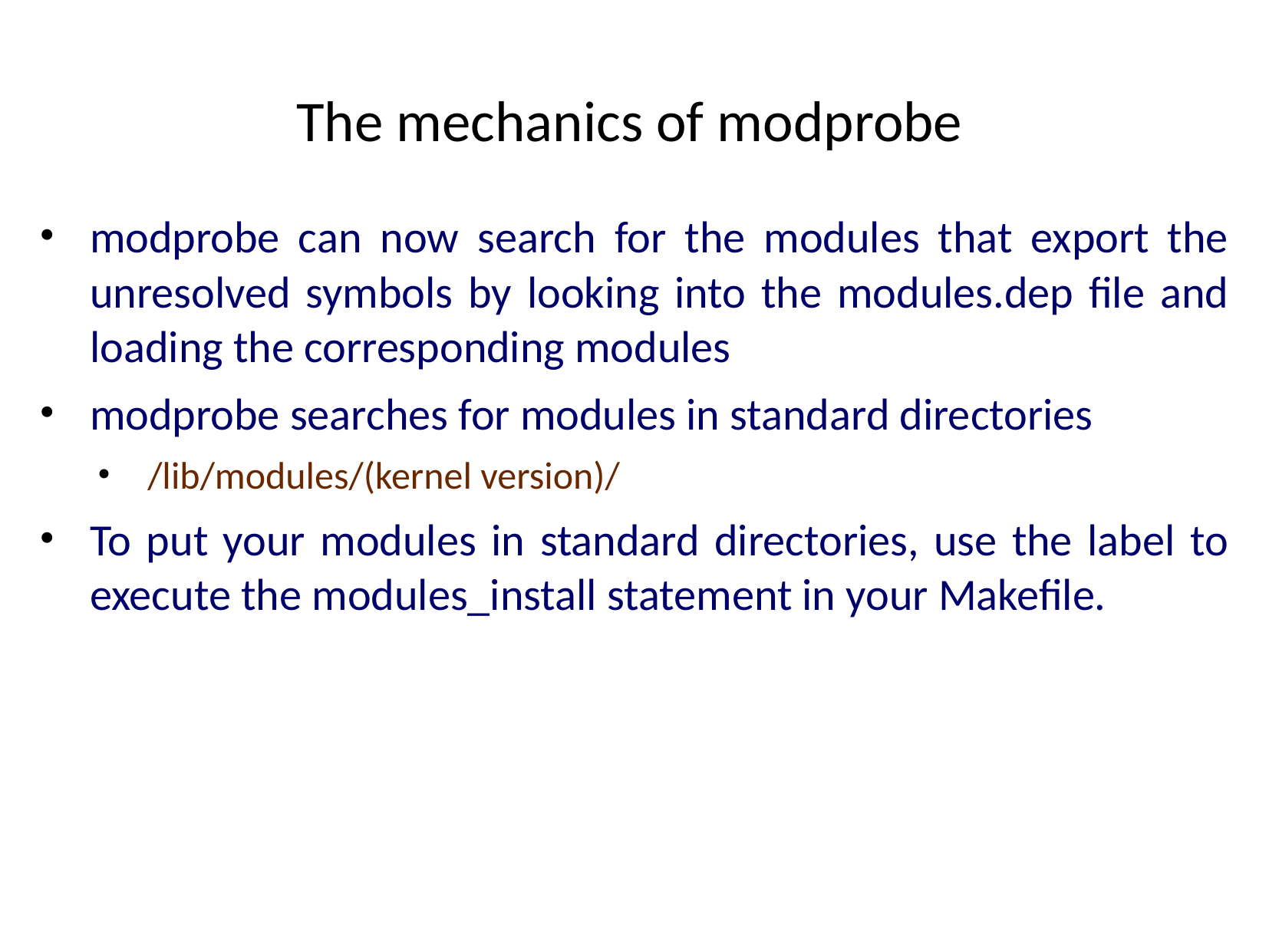

# The mechanics of modprobe
modprobe can now search for the modules that export the unresolved symbols by looking into the modules.dep file and loading the corresponding modules
modprobe searches for modules in standard directories
/lib/modules/(kernel version)/
To put your modules in standard directories, use the label to execute the modules_install statement in your Makefile.